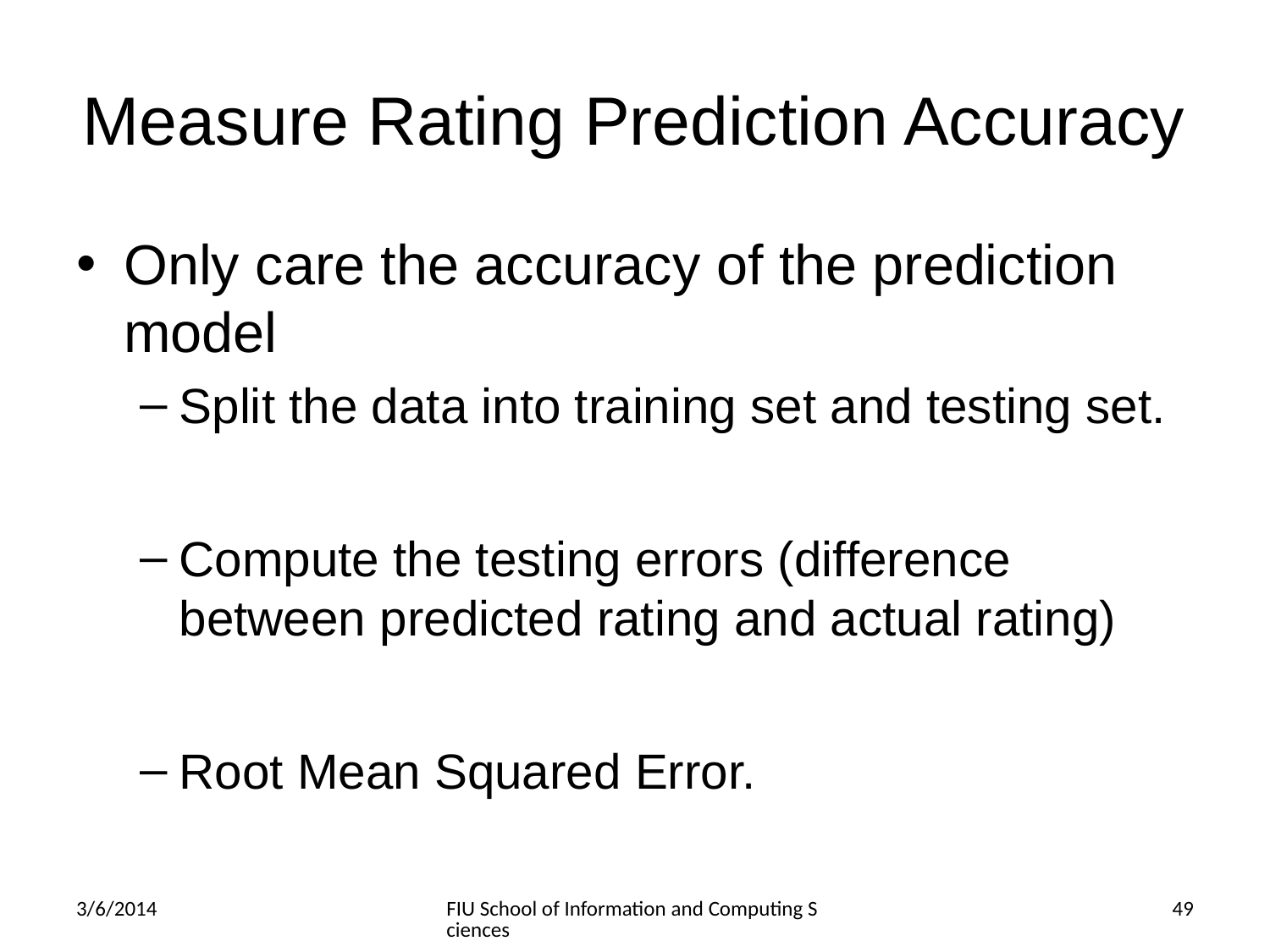

# Measure Rating Prediction Accuracy
Only care the accuracy of the prediction model
Split the data into training set and testing set.

Compute the testing errors (difference between predicted rating and actual rating)

Root Mean Squared Error.

3/6/2014
FIU School of Information and Computing Sciences
49